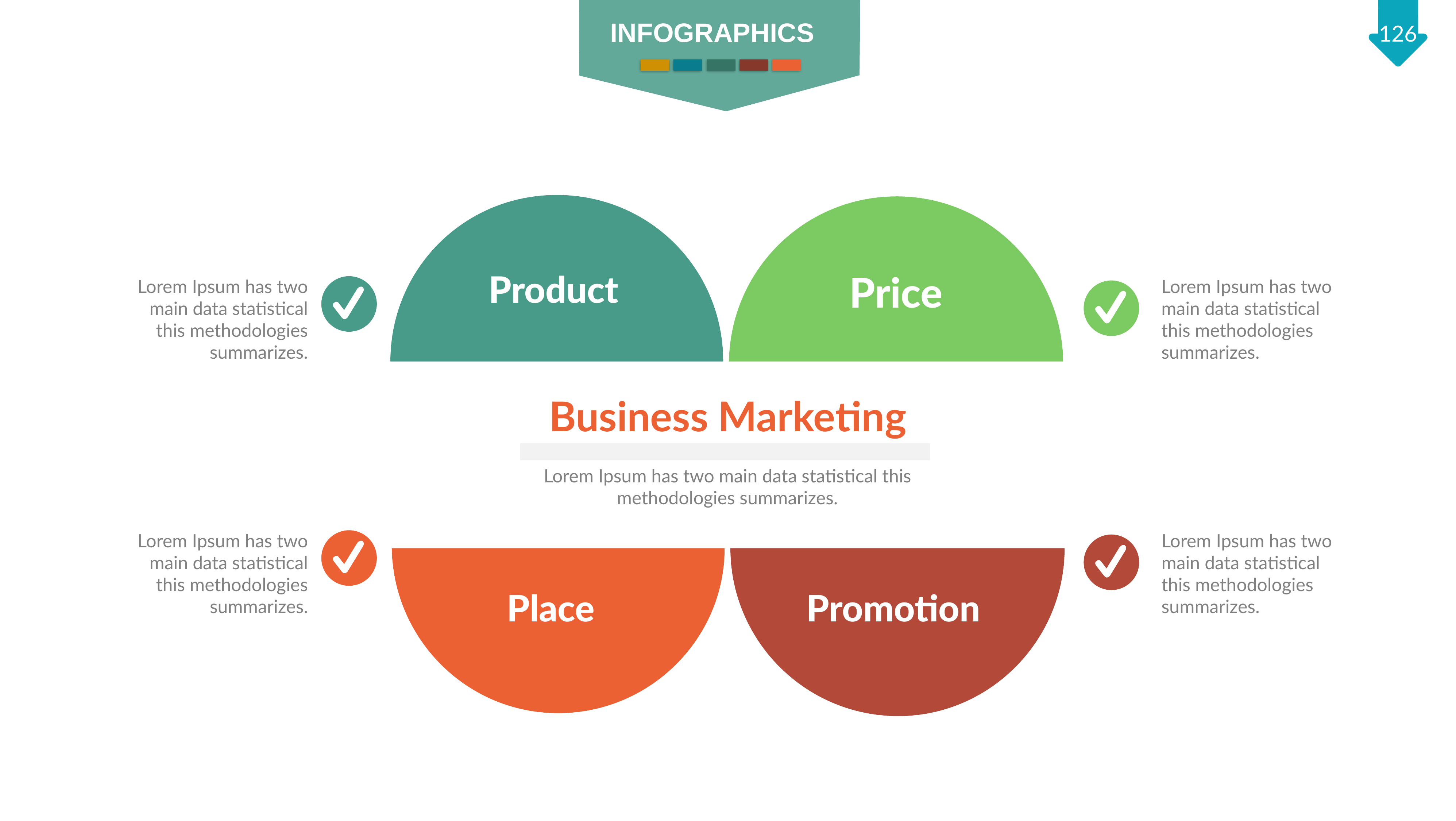

INFOGRAPHICS

Product

Price
Lorem Ipsum has two main data statistical this methodologies summarizes.

Lorem Ipsum has two main data statistical this methodologies summarizes.

Business Marketing

Lorem Ipsum has two main data statistical this methodologies summarizes.
Lorem Ipsum has two main data statistical this methodologies summarizes.

Lorem Ipsum has two main data statistical this methodologies summarizes.

Place

Promotion